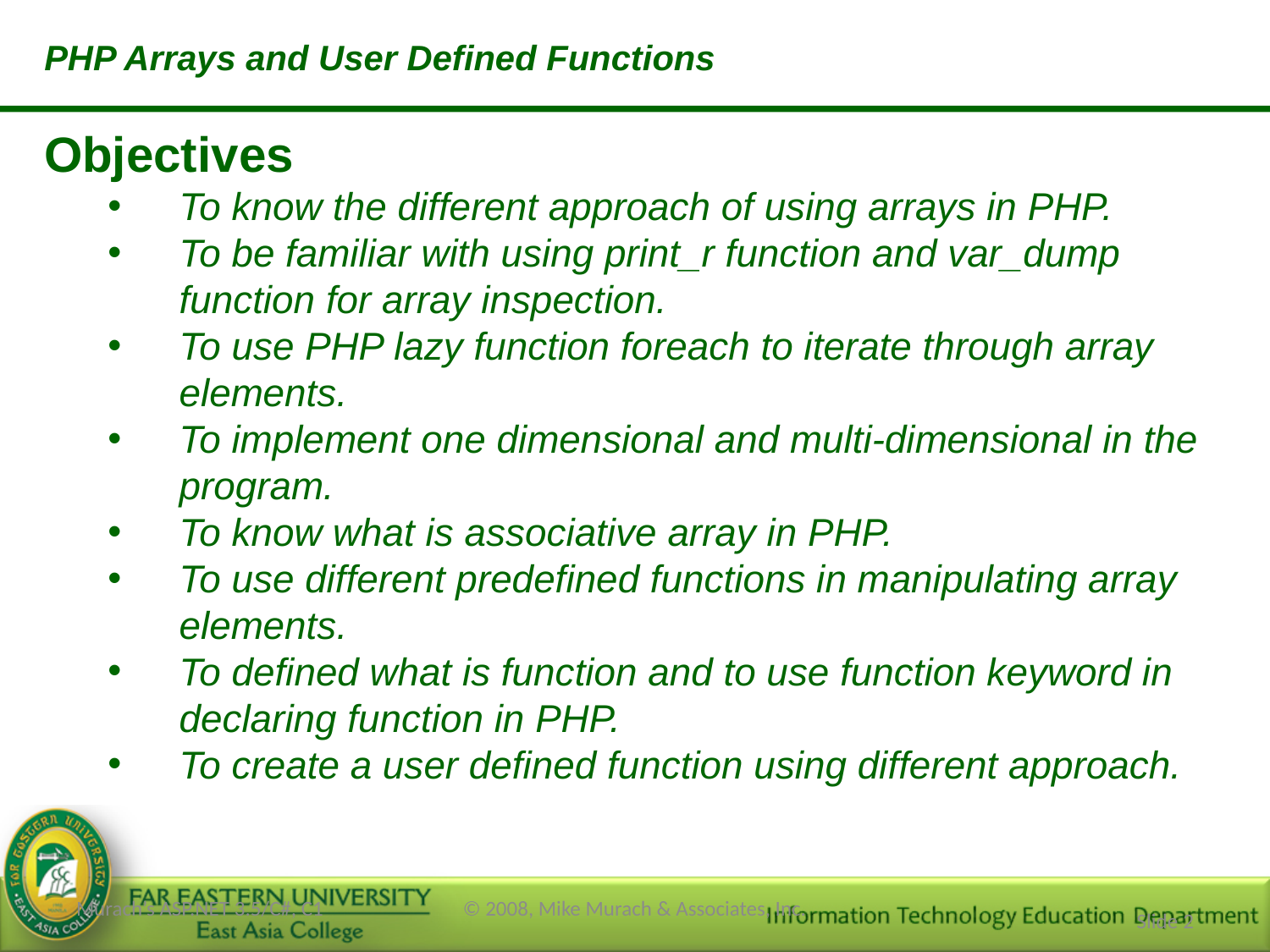

PHP Arrays and User Defined Functions

Objectives
To know the different approach of using arrays in PHP.
To be familiar with using print_r function and var_dump function for array inspection.
To use PHP lazy function foreach to iterate through array elements.
To implement one dimensional and multi-dimensional in the program.
To know what is associative array in PHP.
To use different predefined functions in manipulating array elements.
To defined what is function and to use function keyword in declaring function in PHP.
To create a user defined function using different approach.

Murach’s ASP.NET 3.5/C#, C1
© 2008, Mike Murach & Associates, Inc.

Slide 2